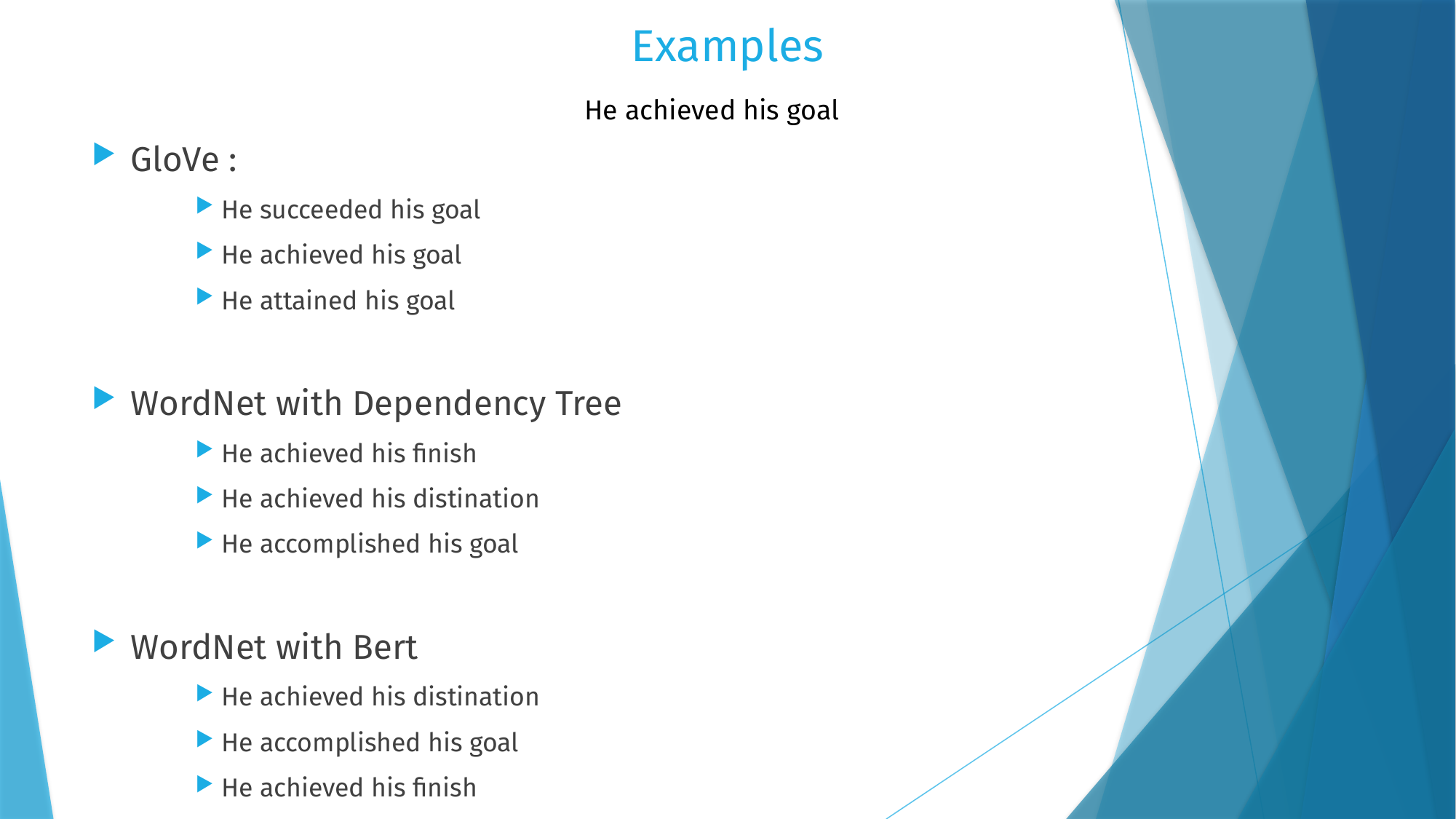

# Examples
He achieved his goal
GloVe :
He succeeded his goal
He achieved his goal
He attained his goal

WordNet with Dependency Tree
He achieved his finish
He achieved his distination
He accomplished his goal

WordNet with Bert
He achieved his distination
He accomplished his goal
He achieved his finish